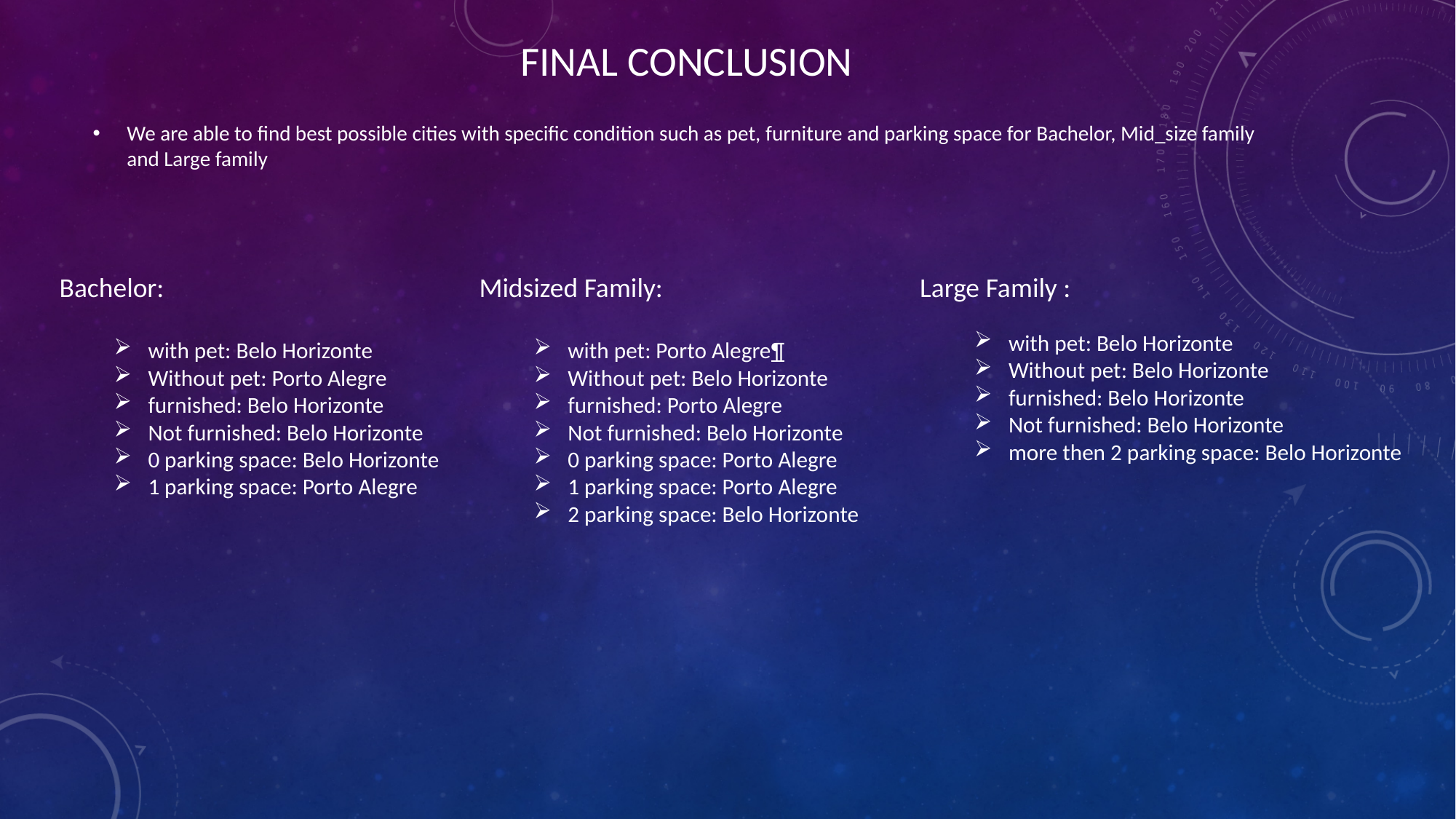

# Final Conclusion
We are able to find best possible cities with specific condition such as pet, furniture and parking space for Bachelor, Mid_size family and Large family

Bachelor:

with pet: Belo Horizonte
Without pet: Porto Alegre
furnished: Belo Horizonte
Not furnished: Belo Horizonte
0 parking space: Belo Horizonte
1 parking space: Porto Alegre

Midsized Family:

with pet: Porto Alegre¶
Without pet: Belo Horizonte
furnished: Porto Alegre
Not furnished: Belo Horizonte
0 parking space: Porto Alegre
1 parking space: Porto Alegre
2 parking space: Belo Horizonte
Large Family :

with pet: Belo Horizonte
Without pet: Belo Horizonte
furnished: Belo Horizonte
Not furnished: Belo Horizonte
more then 2 parking space: Belo Horizonte